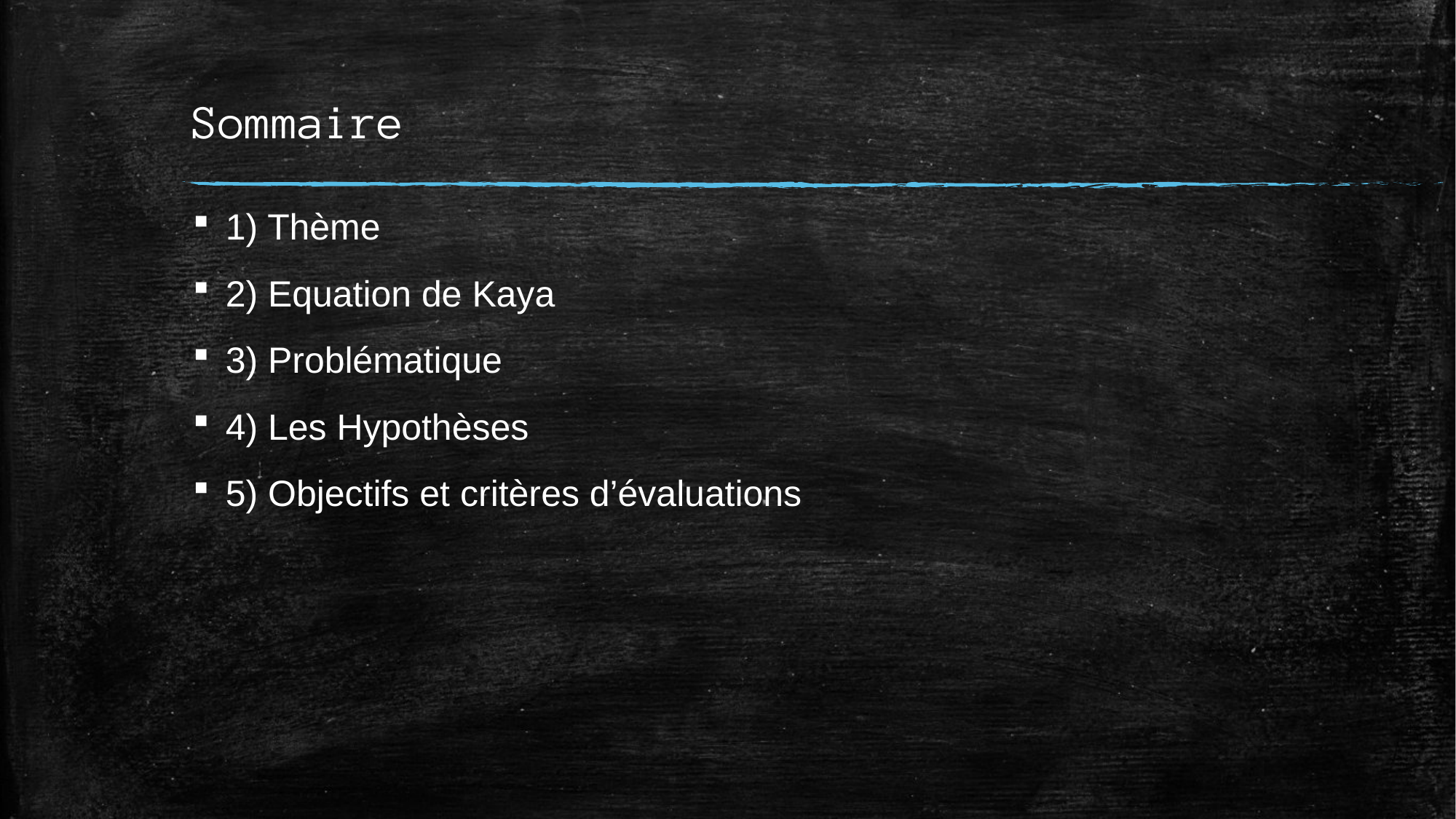

# Sommaire
1) Thème
2) Equation de Kaya
3) Problématique
4) Les Hypothèses
5) Objectifs et critères d’évaluations